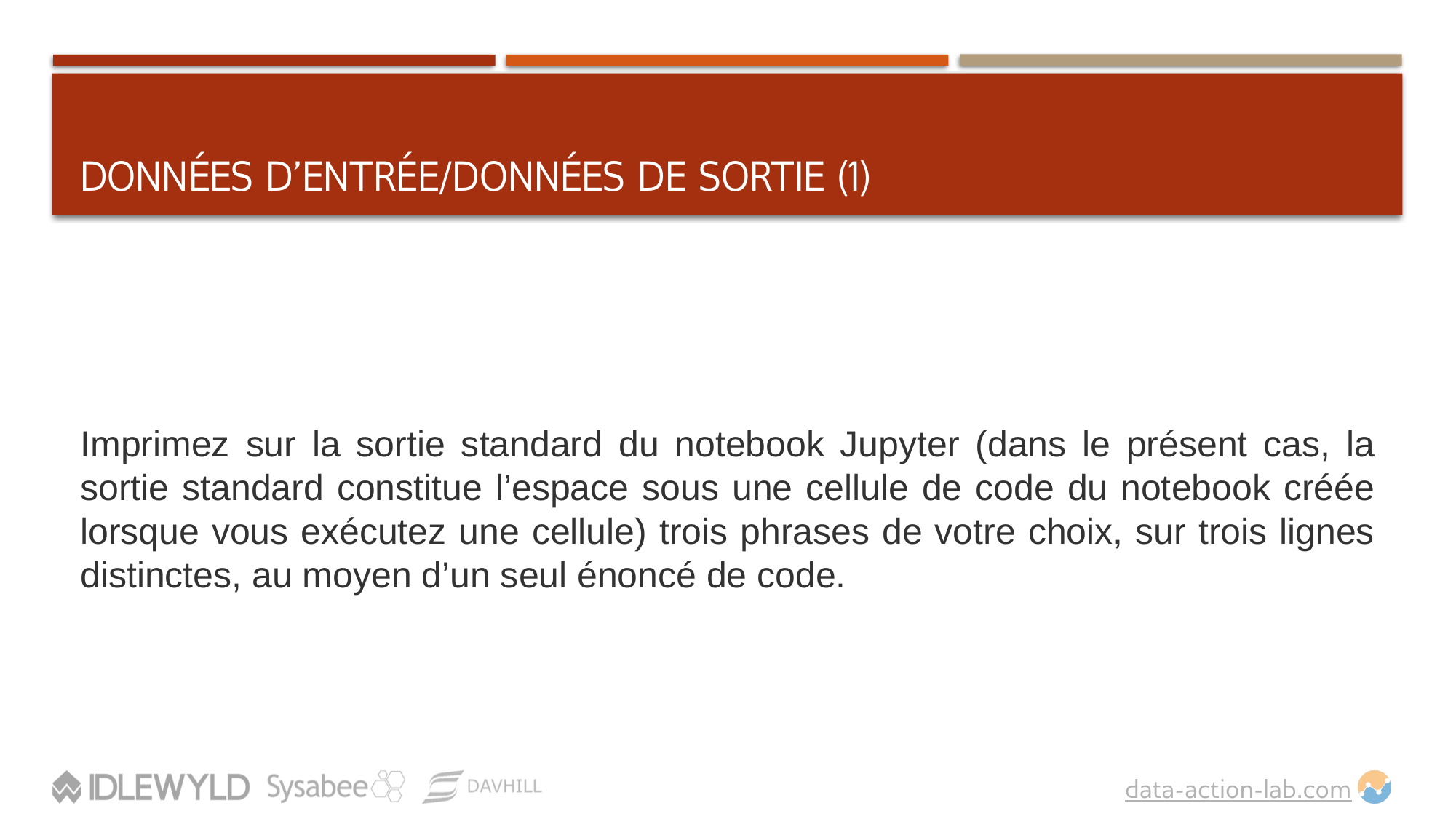

# DONNÉES D’ENTRÉE/DONNÉES DE SORTIE (1)
Imprimez sur la sortie standard du notebook Jupyter (dans le présent cas, la sortie standard constitue l’espace sous une cellule de code du notebook créée lorsque vous exécutez une cellule) trois phrases de votre choix, sur trois lignes distinctes, au moyen d’un seul énoncé de code.